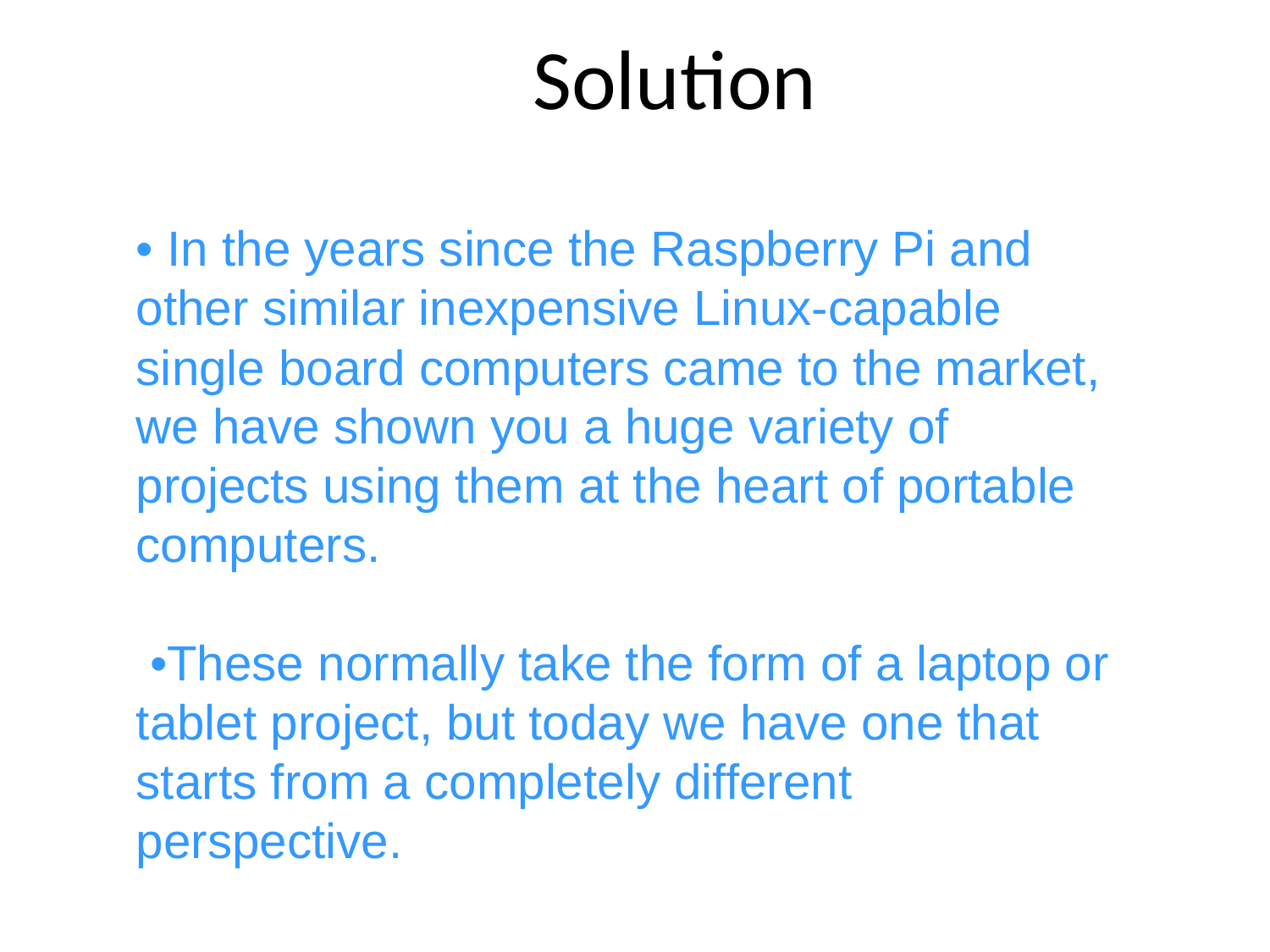

Solution
• In the years since the Raspberry Pi and other similar inexpensive Linux-capable single board computers came to the market, we have shown you a huge variety of projects using them at the heart of portable computers.

 •These normally take the form of a laptop or tablet project, but today we have one that starts from a completely different perspective.